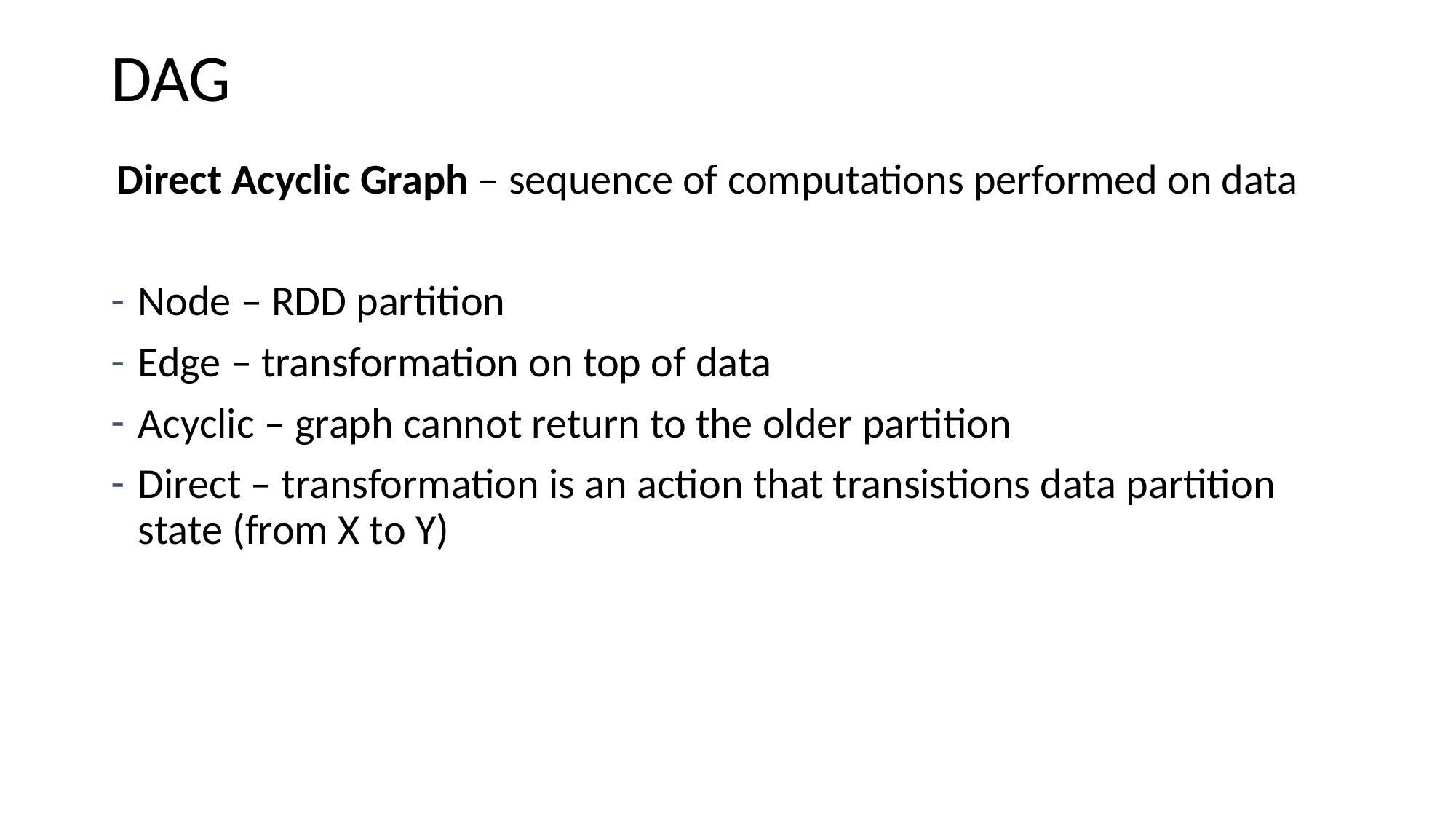

# DAG
Direct Acyclic Graph – sequence of computations performed on data

Node – RDD partition
Edge – transformation on top of data
Acyclic – graph cannot return to the older partition
Direct – transformation is an action that transistions data partition state (from X to Y)